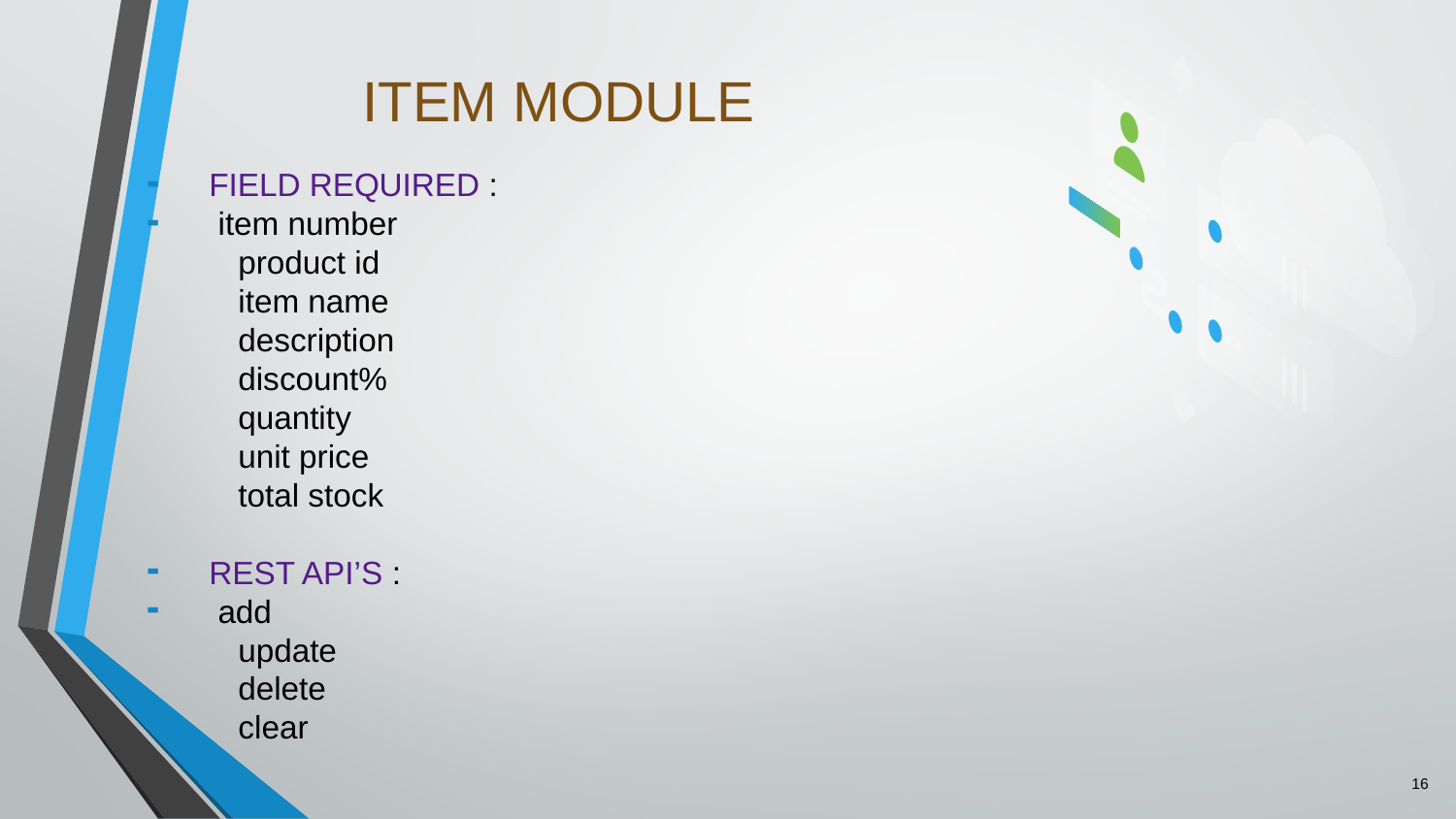

# ITEM MODULE
FIELD REQUIRED :
 item number
          product id
          item name
          description
          discount%
          quantity
          unit price
          total stock

REST API’S :
 add
          update
          delete
          clear

16